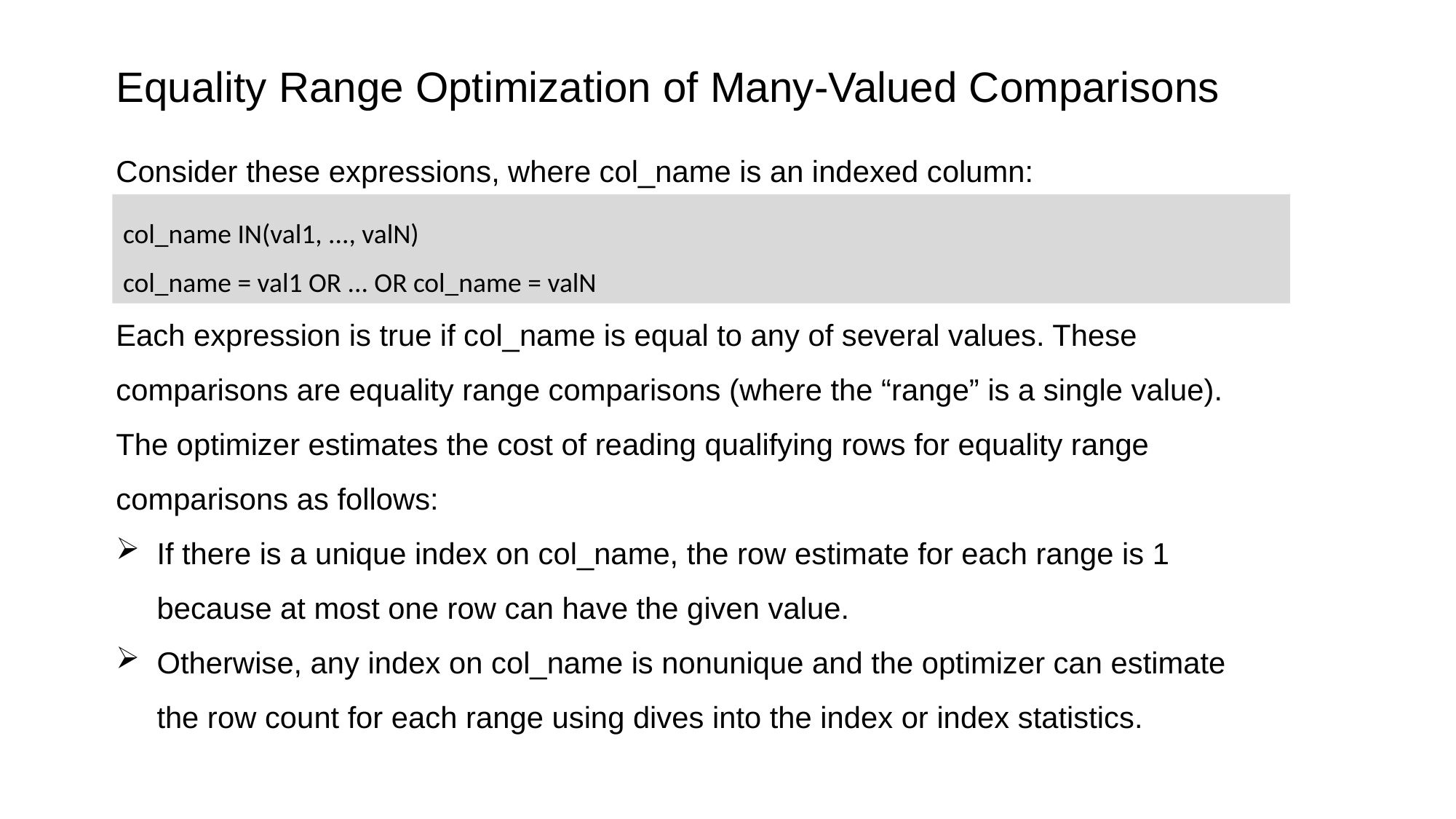

Equality Range Optimization of Many-Valued Comparisons
Consider these expressions, where col_name is an indexed column:
col_name IN(val1, ..., valN)
col_name = val1 OR ... OR col_name = valN
Each expression is true if col_name is equal to any of several values. These comparisons are equality range comparisons (where the “range” is a single value). The optimizer estimates the cost of reading qualifying rows for equality range comparisons as follows:
If there is a unique index on col_name, the row estimate for each range is 1 because at most one row can have the given value.
Otherwise, any index on col_name is nonunique and the optimizer can estimate the row count for each range using dives into the index or index statistics.
col_name IN(val1, ..., valN)
col_name = val1 OR ... OR col_name = valN